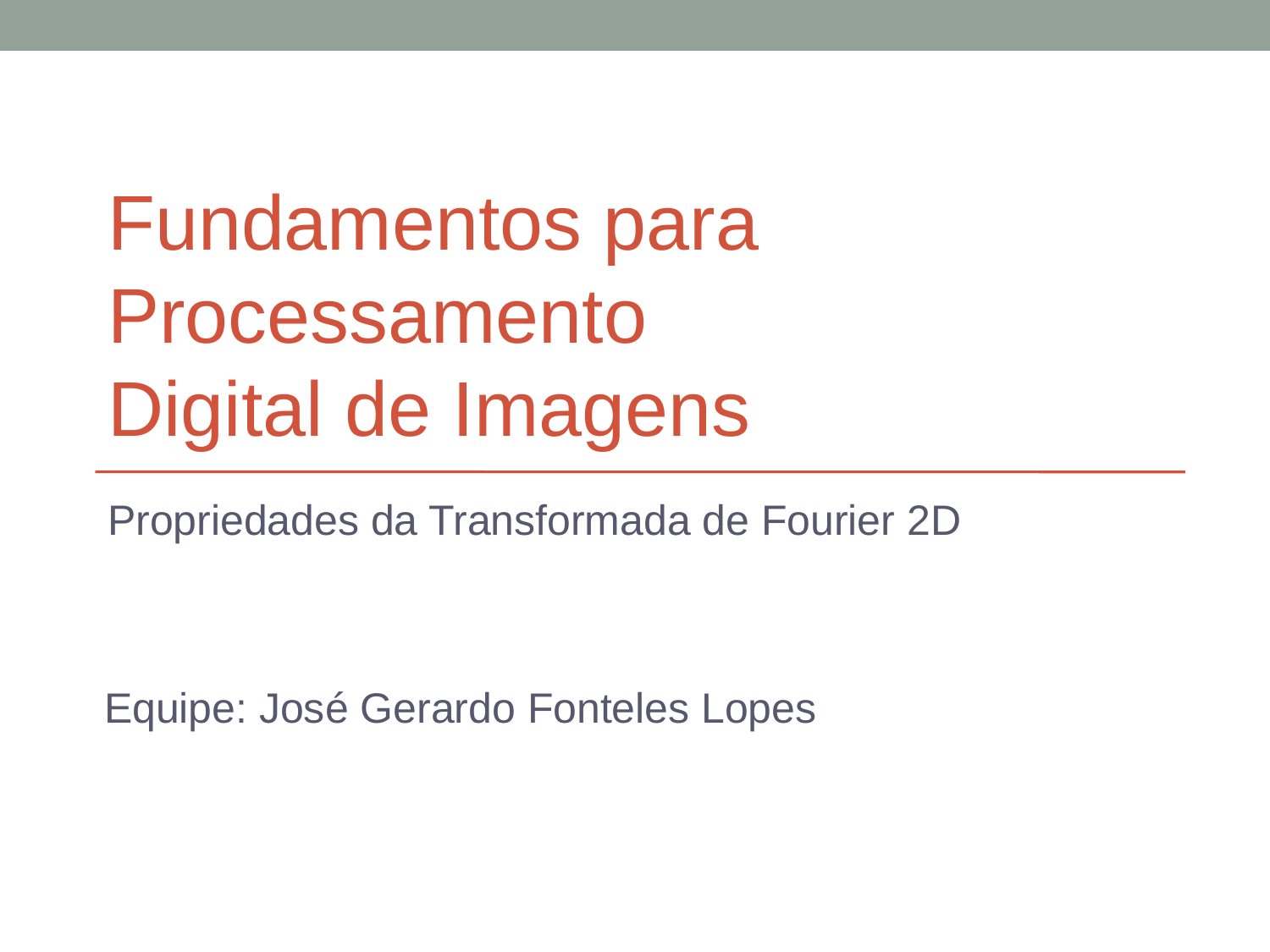

Fundamentos para Processamento
Digital de Imagens
Propriedades da Transformada de Fourier 2D

 Equipe: José Gerardo Fonteles Lopes